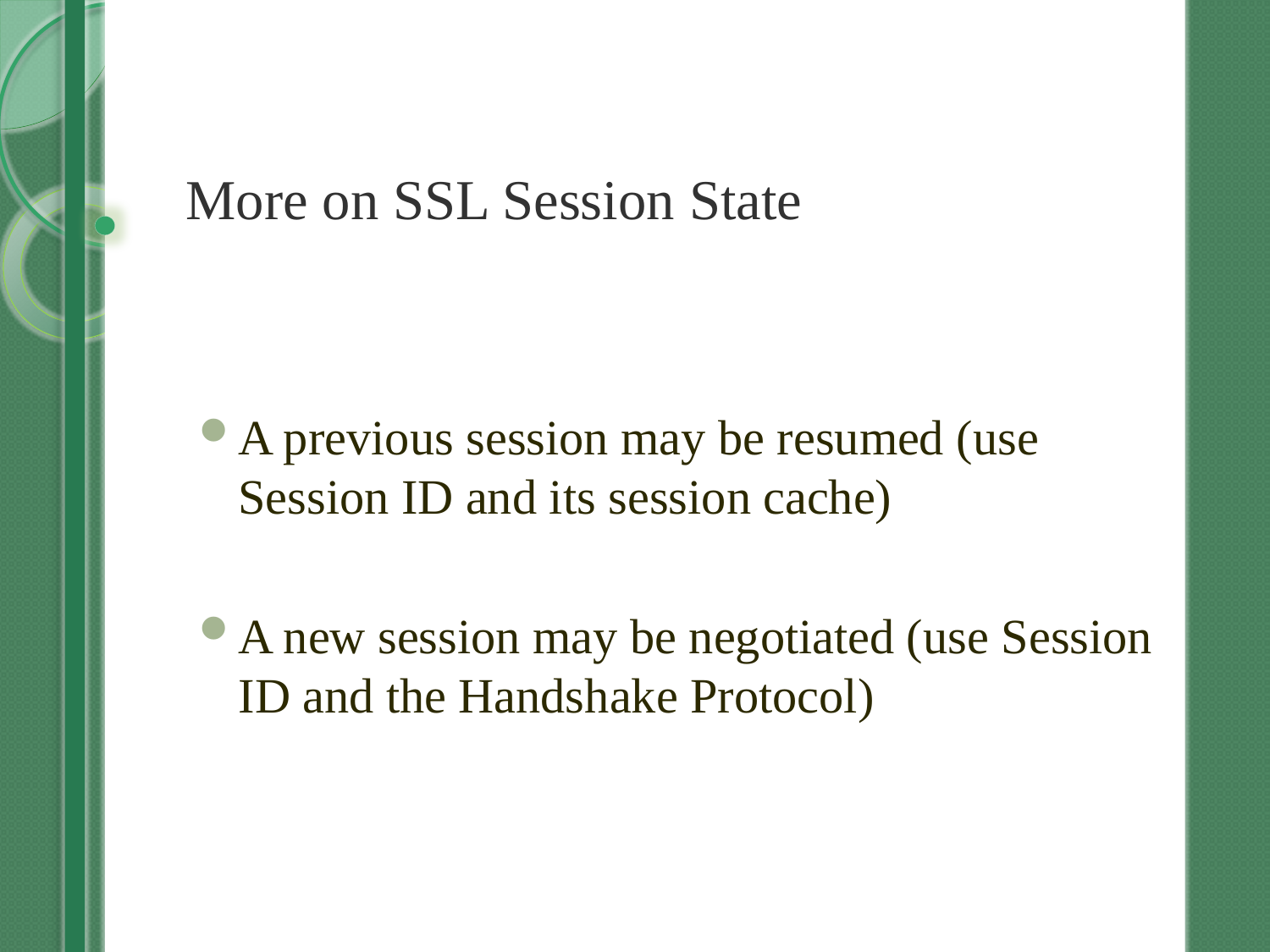

# More on SSL Session State

A previous session may be resumed (use Session ID and its session cache)

A new session may be negotiated (use Session ID and the Handshake Protocol)